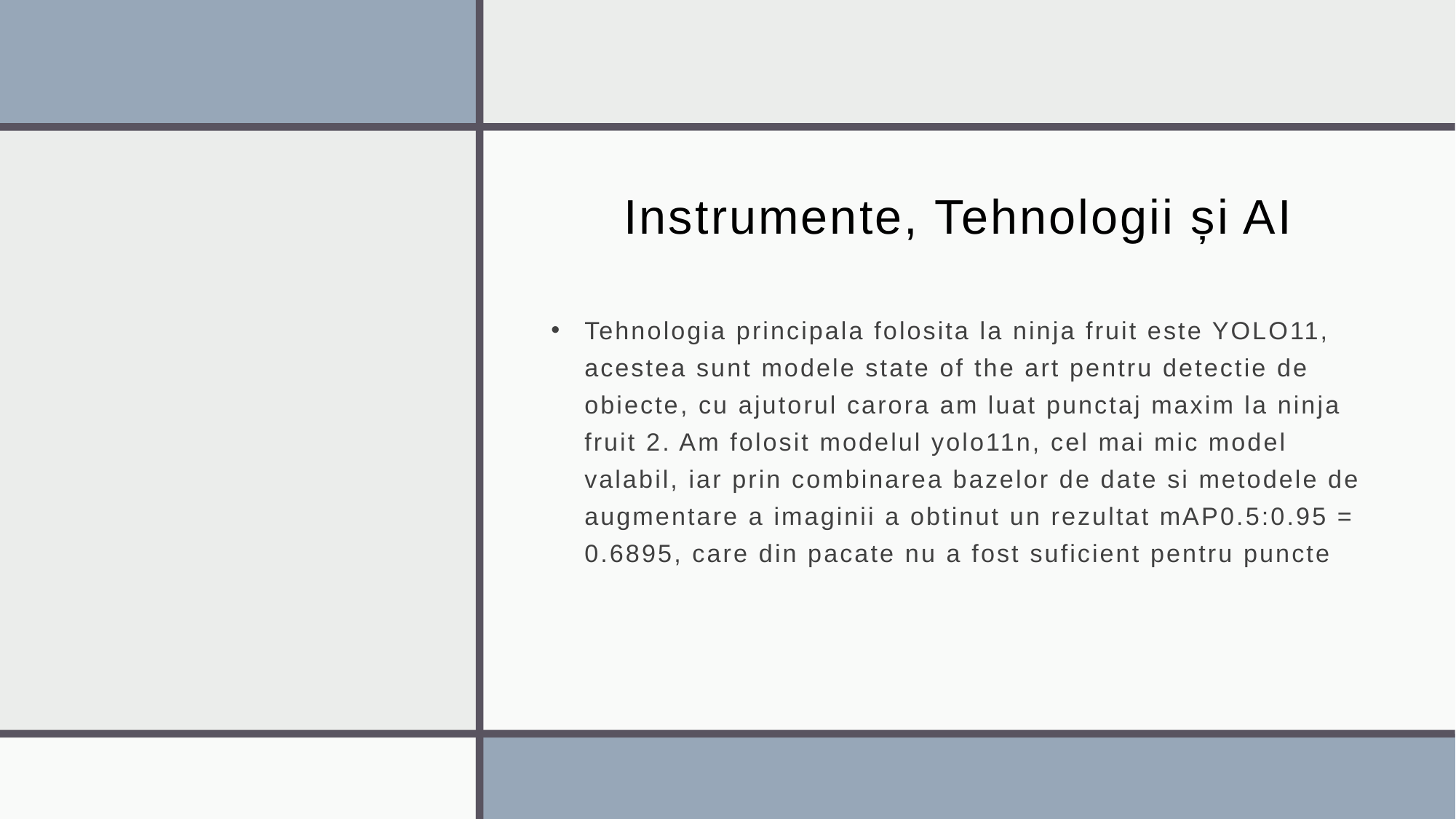

# Instrumente, Tehnologii și AI
Tehnologia principala folosita la ninja fruit este YOLO11, acestea sunt modele state of the art pentru detectie de obiecte, cu ajutorul carora am luat punctaj maxim la ninja fruit 2. Am folosit modelul yolo11n, cel mai mic model valabil, iar prin combinarea bazelor de date si metodele de augmentare a imaginii a obtinut un rezultat mAP0.5:0.95 = 0.6895, care din pacate nu a fost suficient pentru puncte